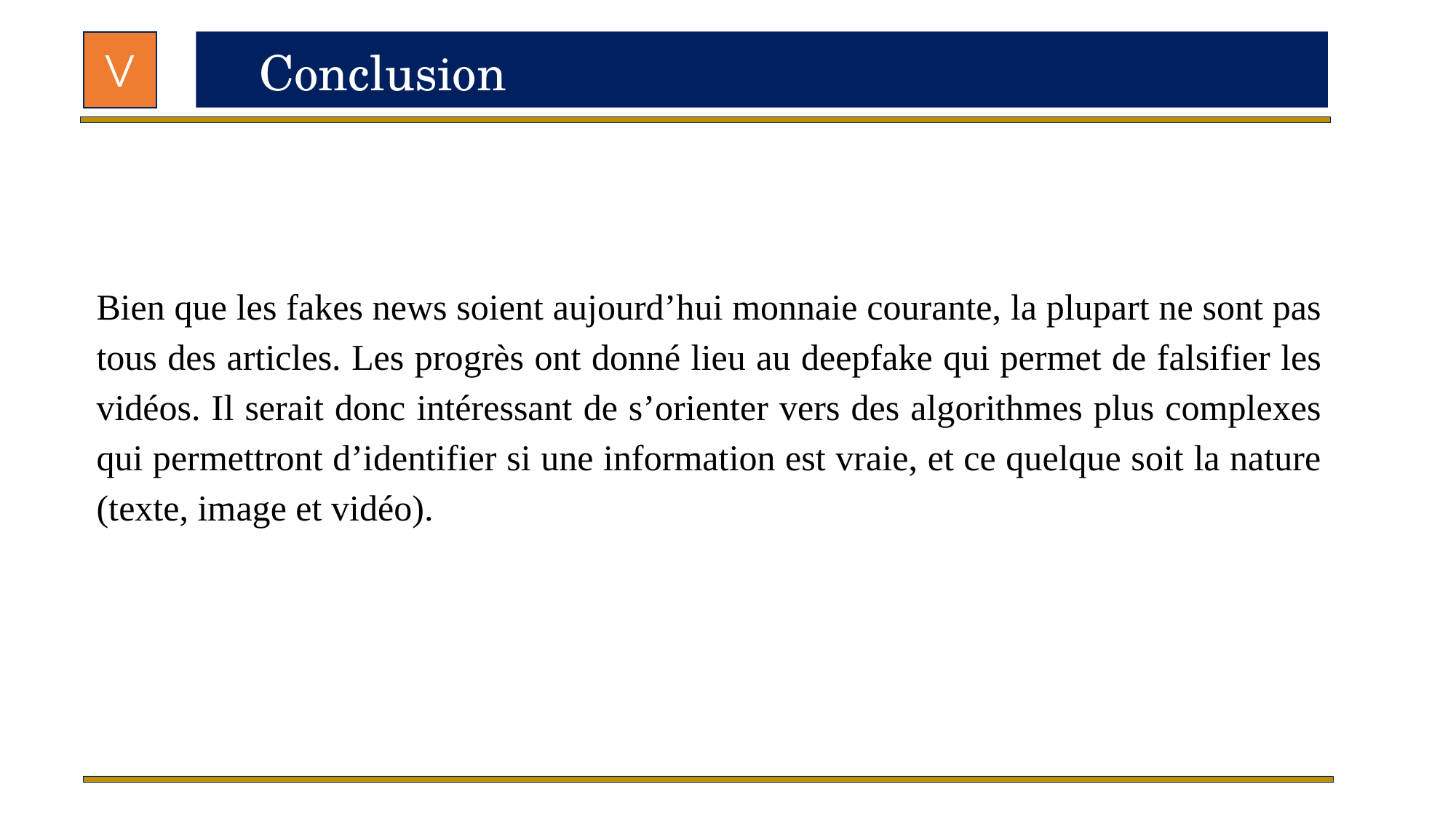

V
Conclusion

Bien que les fakes news soient aujourd’hui monnaie courante, la plupart ne sont pas tous des articles. Les progrès ont donné lieu au deepfake qui permet de falsifier les vidéos. Il serait donc intéressant de s’orienter vers des algorithmes plus complexes qui permettront d’identifier si une information est vraie, et ce quelque soit la nature (texte, image et vidéo).